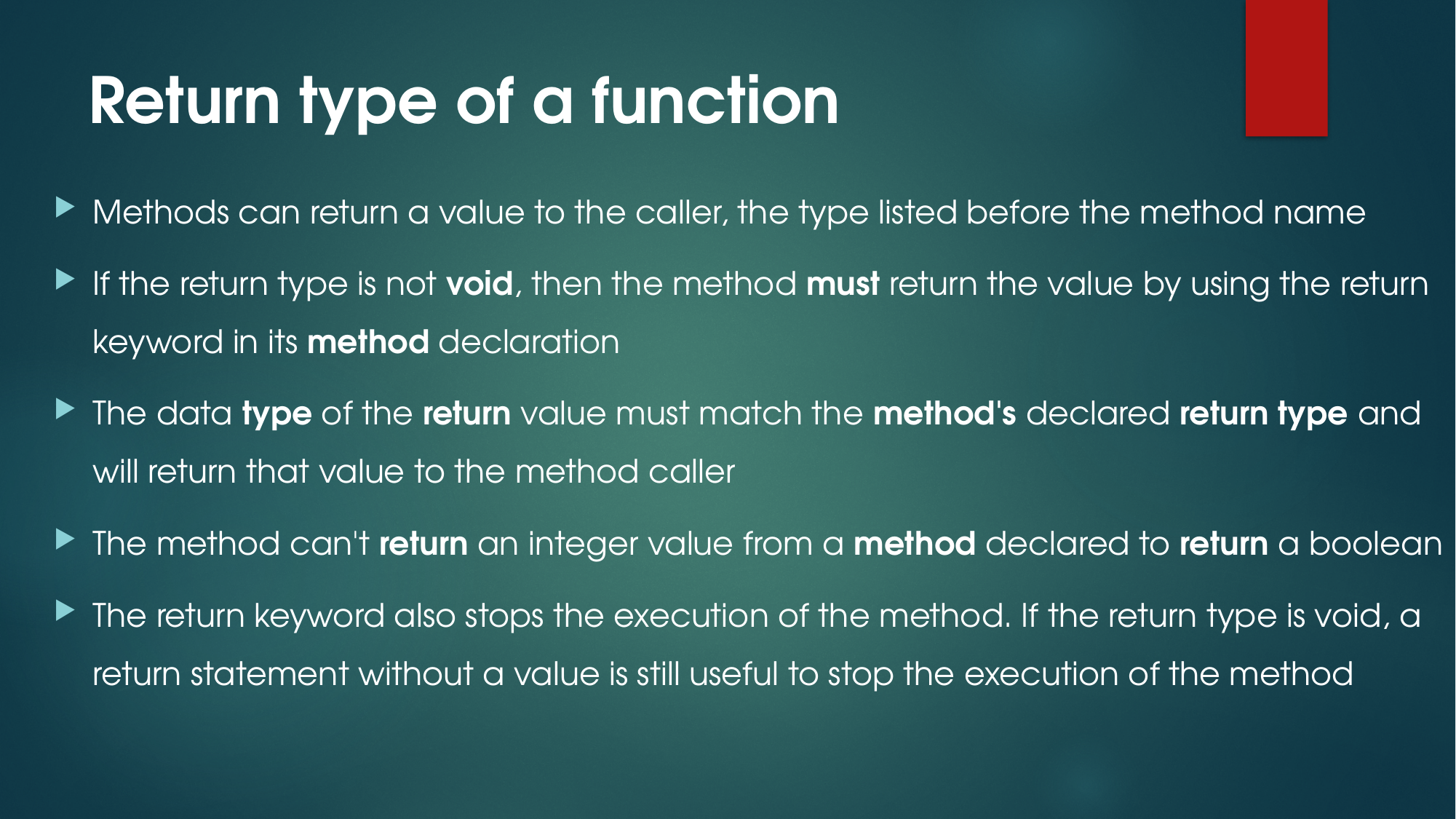

# Return type of a function
Methods can return a value to the caller, the type listed before the method name
If the return type is not void, then the method must return the value by using the return keyword in its method declaration
The data type of the return value must match the method's declared return type and will return that value to the method caller
The method can't return an integer value from a method declared to return a boolean
The return keyword also stops the execution of the method. If the return type is void, a return statement without a value is still useful to stop the execution of the method